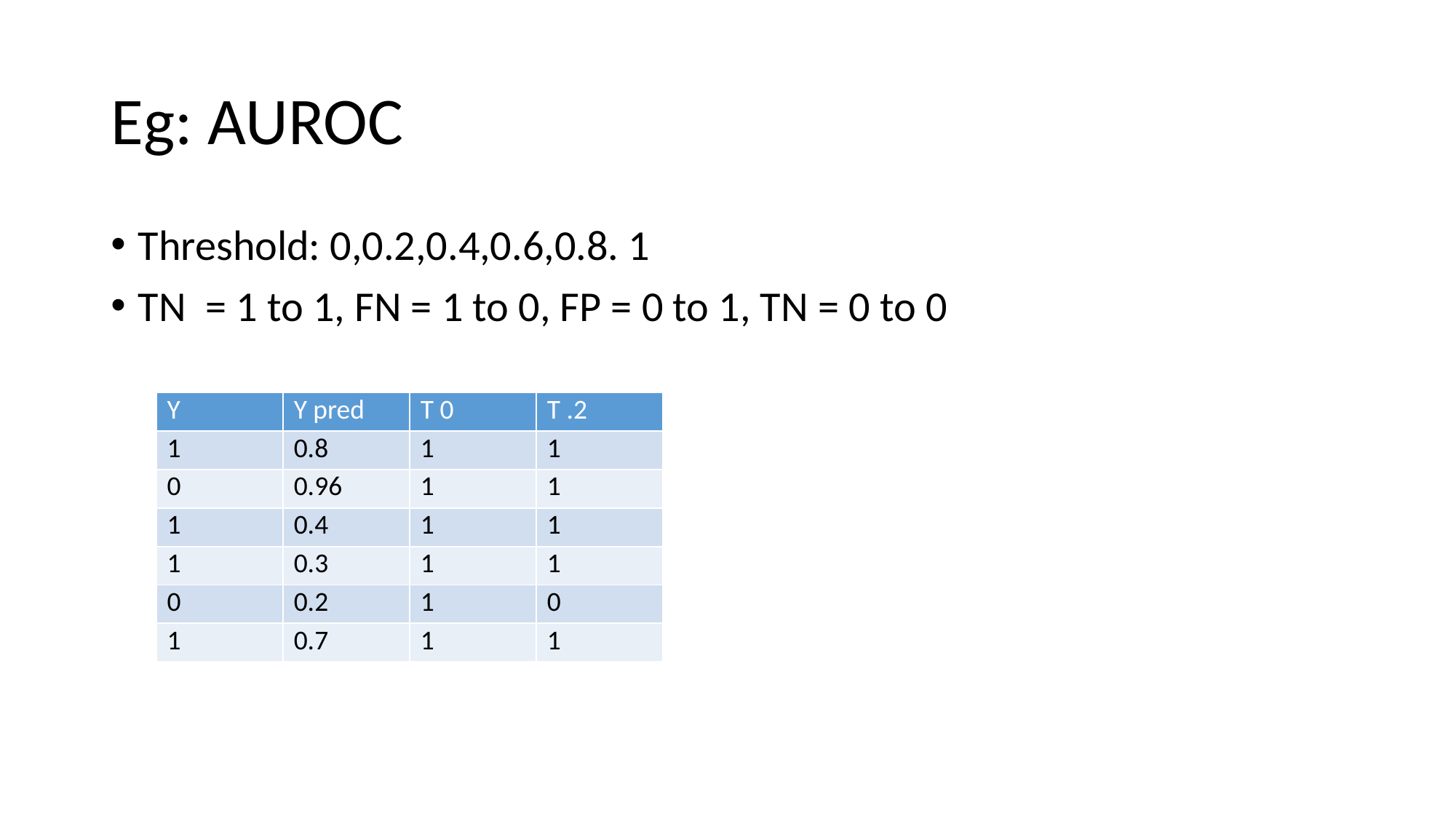

# Eg: AUROC
Threshold: 0,0.2,0.4,0.6,0.8. 1
TN  = 1 to 1, FN = 1 to 0, FP = 0 to 1, TN = 0 to 0
| Y | Y pred | T 0 | T .2 |
| --- | --- | --- | --- |
| 1 | 0.8 | 1 | 1 |
| 0 | 0.96 | 1 | 1 |
| 1 | 0.4 | 1 | 1 |
| 1 | 0.3 | 1 | 1 |
| 0 | 0.2 | 1 | 0 |
| 1 | 0.7 | 1 | 1 |